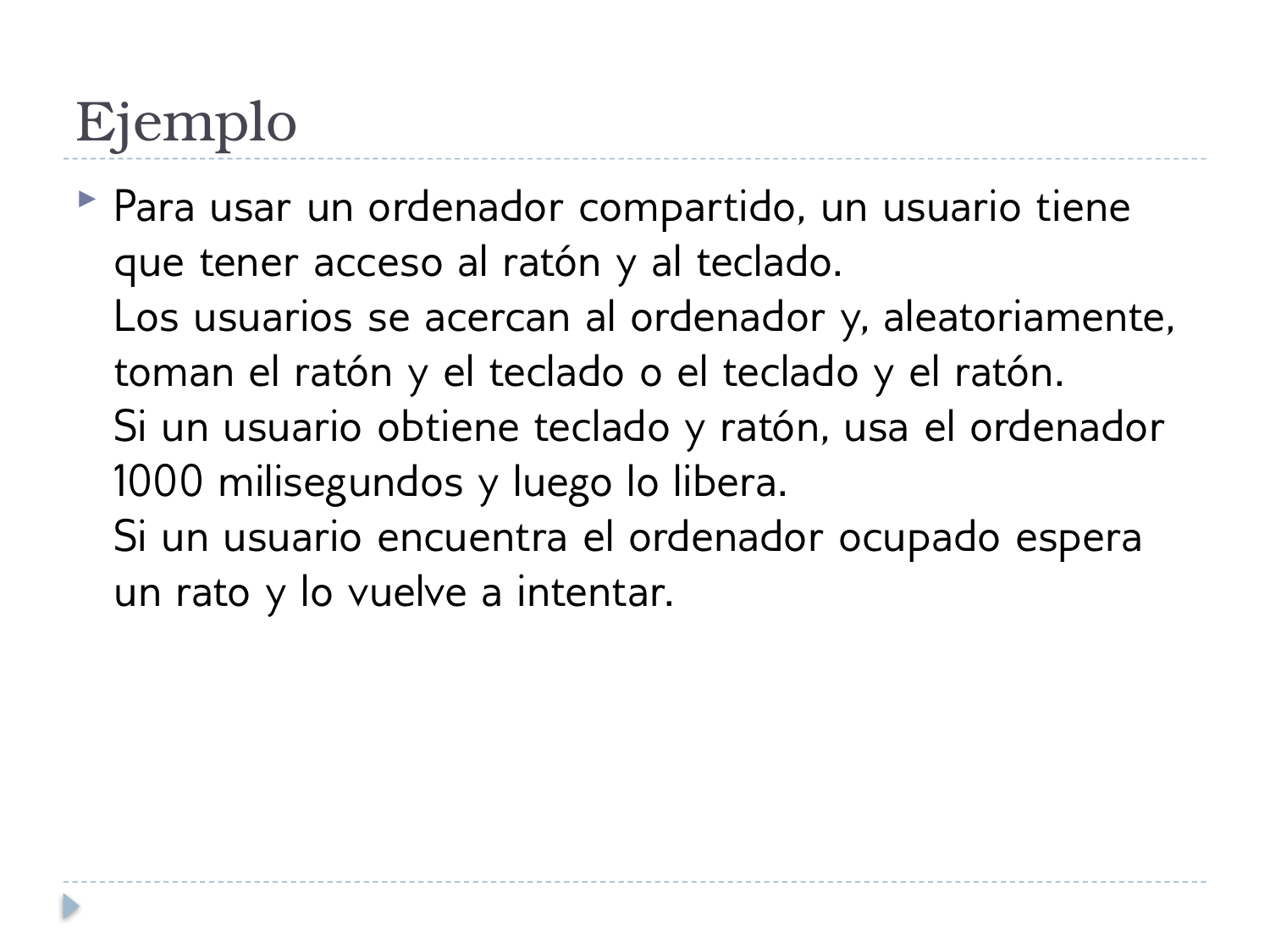

# Ejemplo
Para usar un ordenador compartido, un usuario tiene que tener acceso al ratón y al teclado.
Los usuarios se acercan al ordenador y, aleatoriamente, toman el ratón y el teclado o el teclado y el ratón.
Si un usuario obtiene teclado y ratón, usa el ordenador 1000 milisegundos y luego lo libera.
Si un usuario encuentra el ordenador ocupado espera un rato y lo vuelve a intentar.